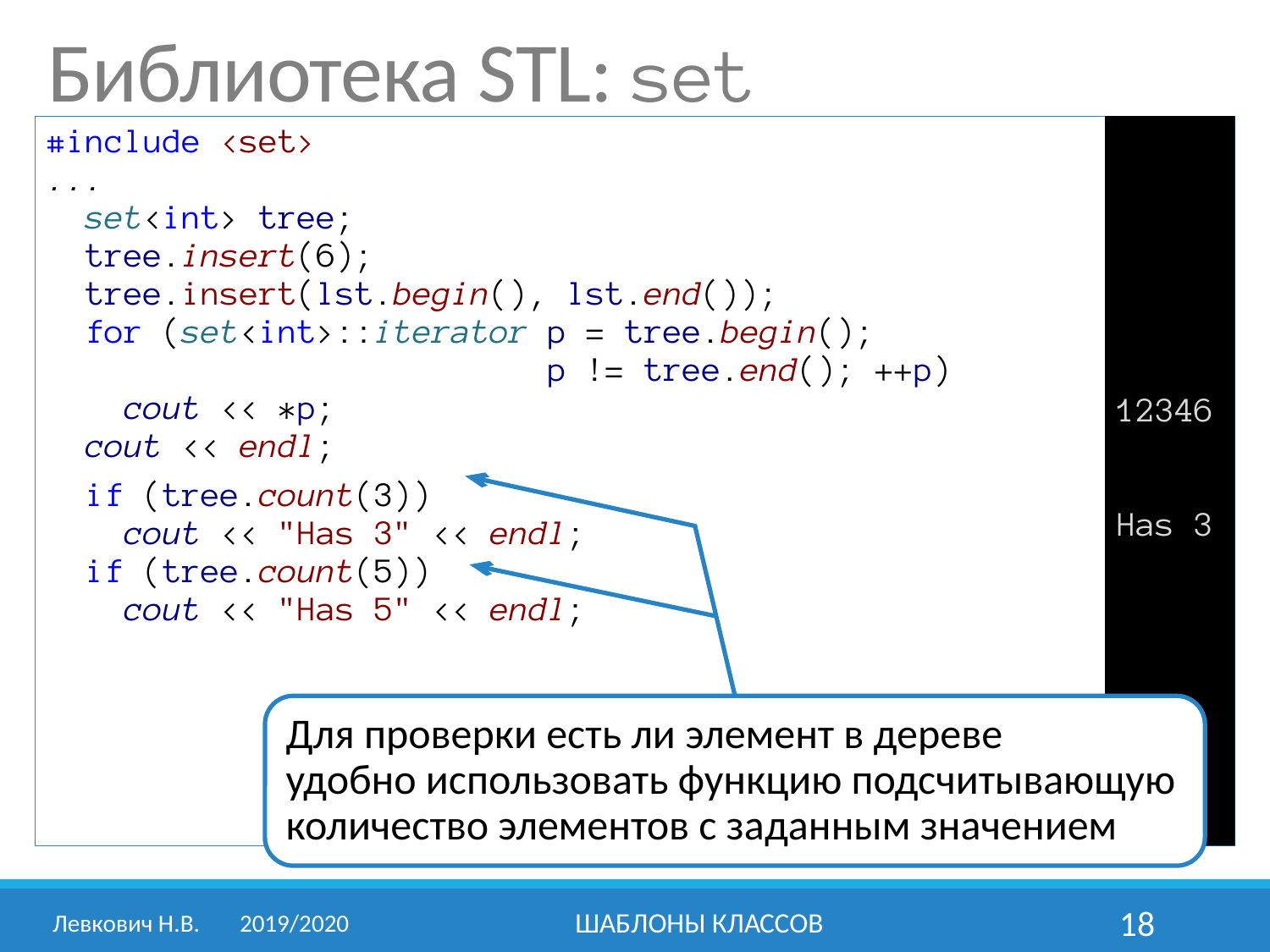

Библиотека STL: set
#include <set>
...
  set<int> tree;
  tree.insert(6);
  tree.insert(lst.begin(), lst.end());
  for (set<int>::iterator p = tree.begin();
                          p != tree.end(); ++p)
    cout << *p;
  cout << endl;
  if (tree.count(3))
    cout << "Has 3" << endl;
  if (tree.count(5))
    cout << "Has 5" << endl;

12346

Has 3

Для проверки есть ли элемент в дереве
удобно использовать функцию подсчитывающую количество элементов с заданным значением
Левкович Н.В. 	2019/2020
Шаблоны классов
18